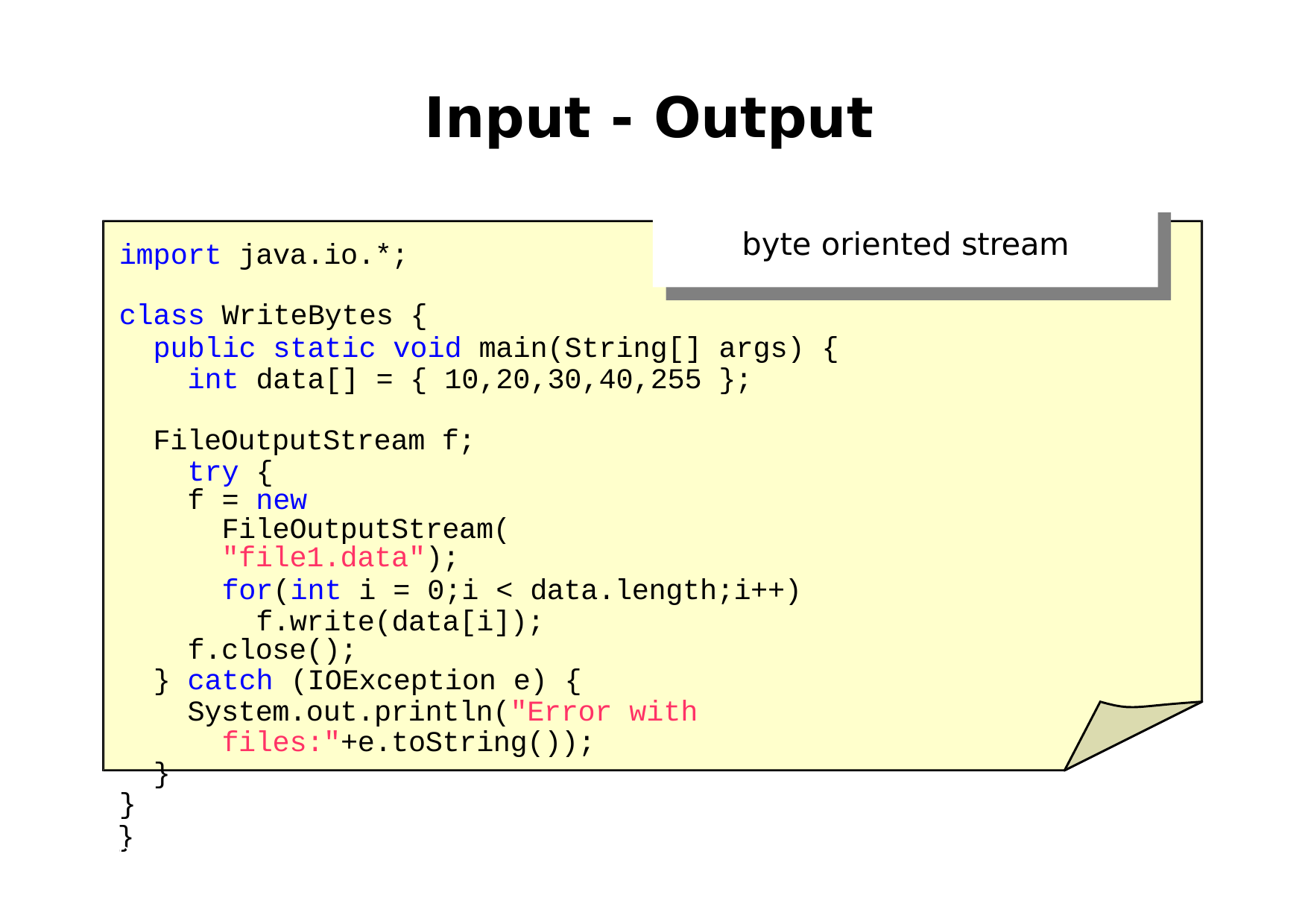

# Input - Output

byte oriented stream

import java.io.*;
class WriteBytes {
public static void main(String[] args) { int data[] = { 10,20,30,40,255 };
FileOutputStream f; try {
f = new FileOutputStream("file1.data");
for(int i = 0;i < data.length;i++) f.write(data[i]);
f.close();
} catch (IOException e) {
System.out.println("Error with files:"+e.toString());
}
}
}
First Latin American Workshop on Distributed Laboratory Instrumentation Systems
Carlos Kavka
131